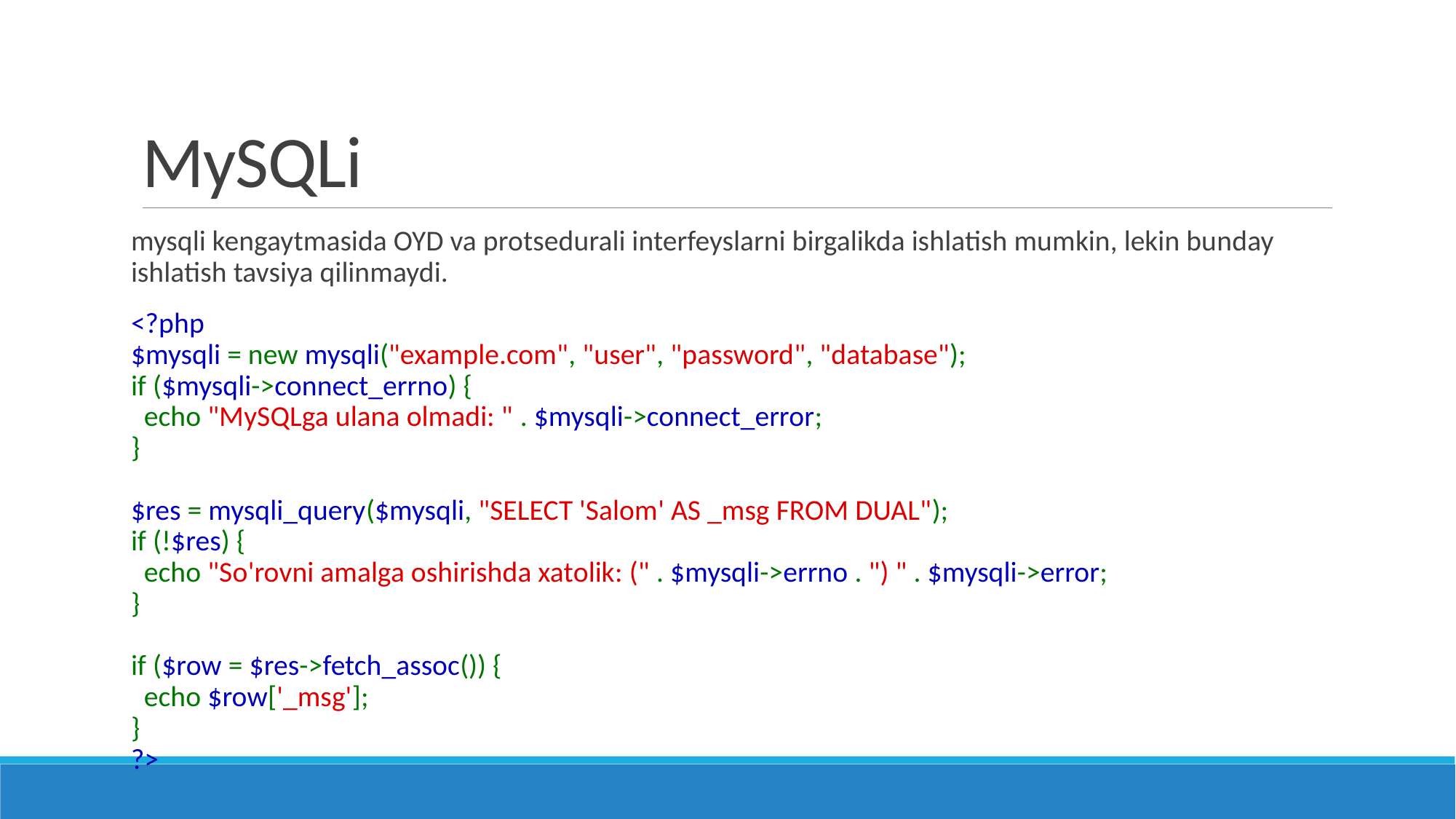

# MySQLi
mysqli kengaytmasida OYD va protsedurali interfeyslarni birgalikda ishlatish mumkin, lekin bunday ishlatish tavsiya qilinmaydi.
<?php
$mysqli = new mysqli("example.com", "user", "password", "database");
if ($mysqli->connect_errno) {
  echo "MySQLga ulana olmadi: " . $mysqli->connect_error;
}
$res = mysqli_query($mysqli, "SELECT 'Salom' AS _msg FROM DUAL");
if (!$res) {
  echo "So'rovni amalga oshirishda xatolik: (" . $mysqli->errno . ") " . $mysqli->error;
}
if ($row = $res->fetch_assoc()) {
  echo $row['_msg'];
}
?>